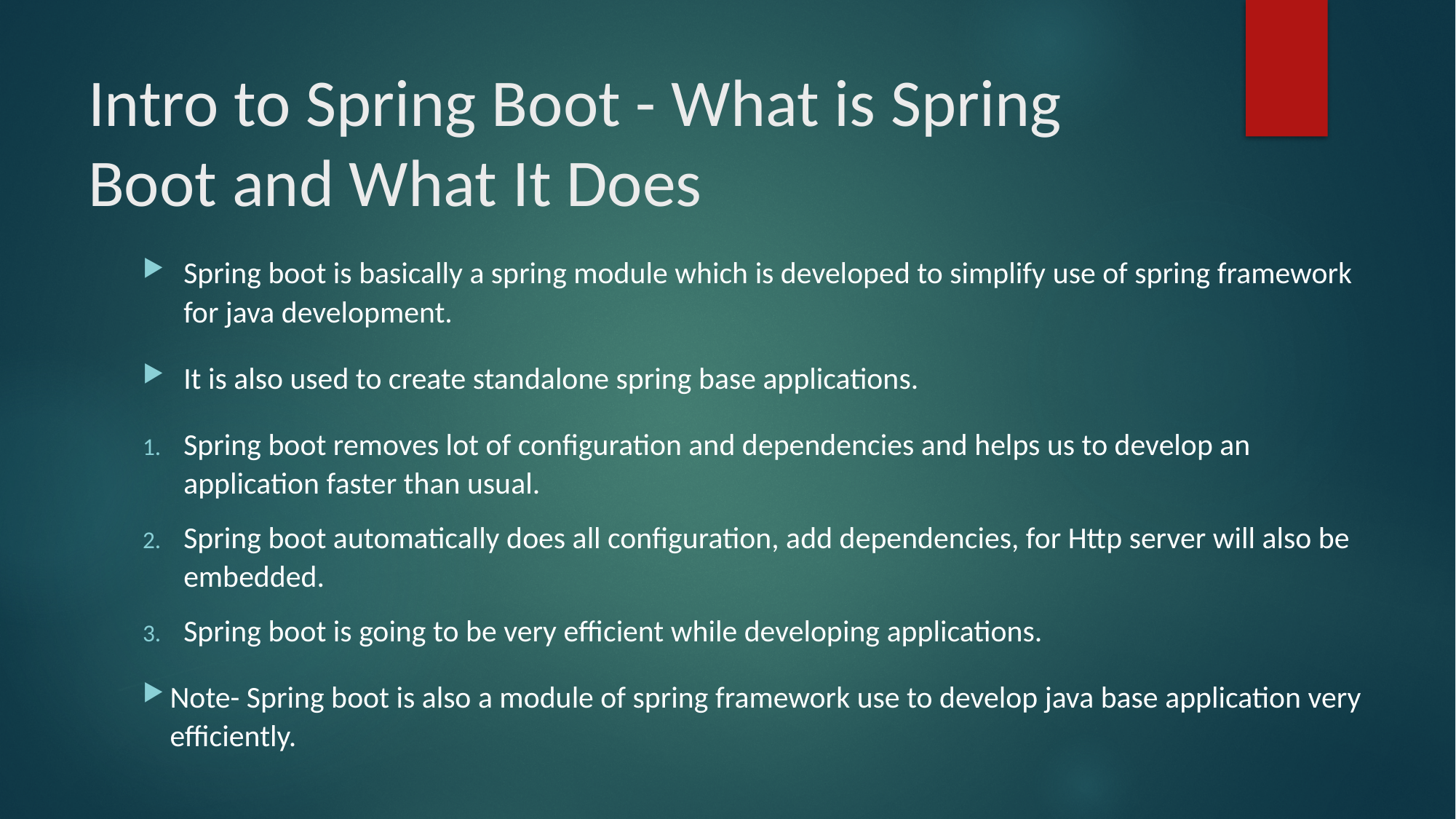

# Intro to Spring Boot - What is Spring Boot and What It Does
Spring boot is basically a spring module which is developed to simplify use of spring framework for java development.
It is also used to create standalone spring base applications.
Spring boot removes lot of configuration and dependencies and helps us to develop an application faster than usual.
Spring boot automatically does all configuration, add dependencies, for Http server will also be embedded.
Spring boot is going to be very efficient while developing applications.
Note- Spring boot is also a module of spring framework use to develop java base application very efficiently.